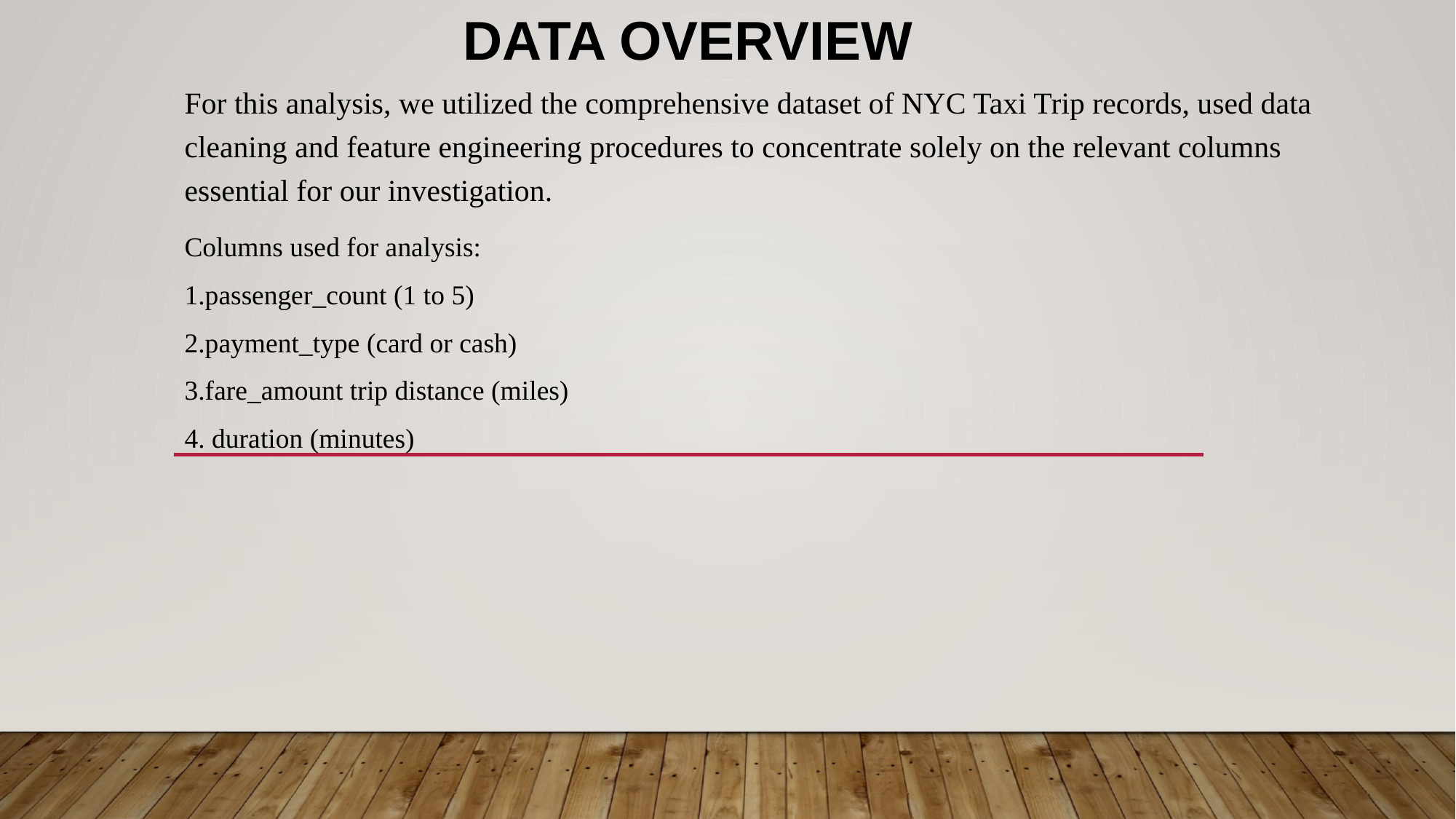

# DATA OVERVIEW
For this analysis, we utilized the comprehensive dataset of NYC Taxi Trip records, used data cleaning and feature engineering procedures to concentrate solely on the relevant columns essential for our investigation.
Columns used for analysis:
1.passenger_count (1 to 5)
2.payment_type (card or cash)
3.fare_amount trip distance (miles)
4. duration (minutes)